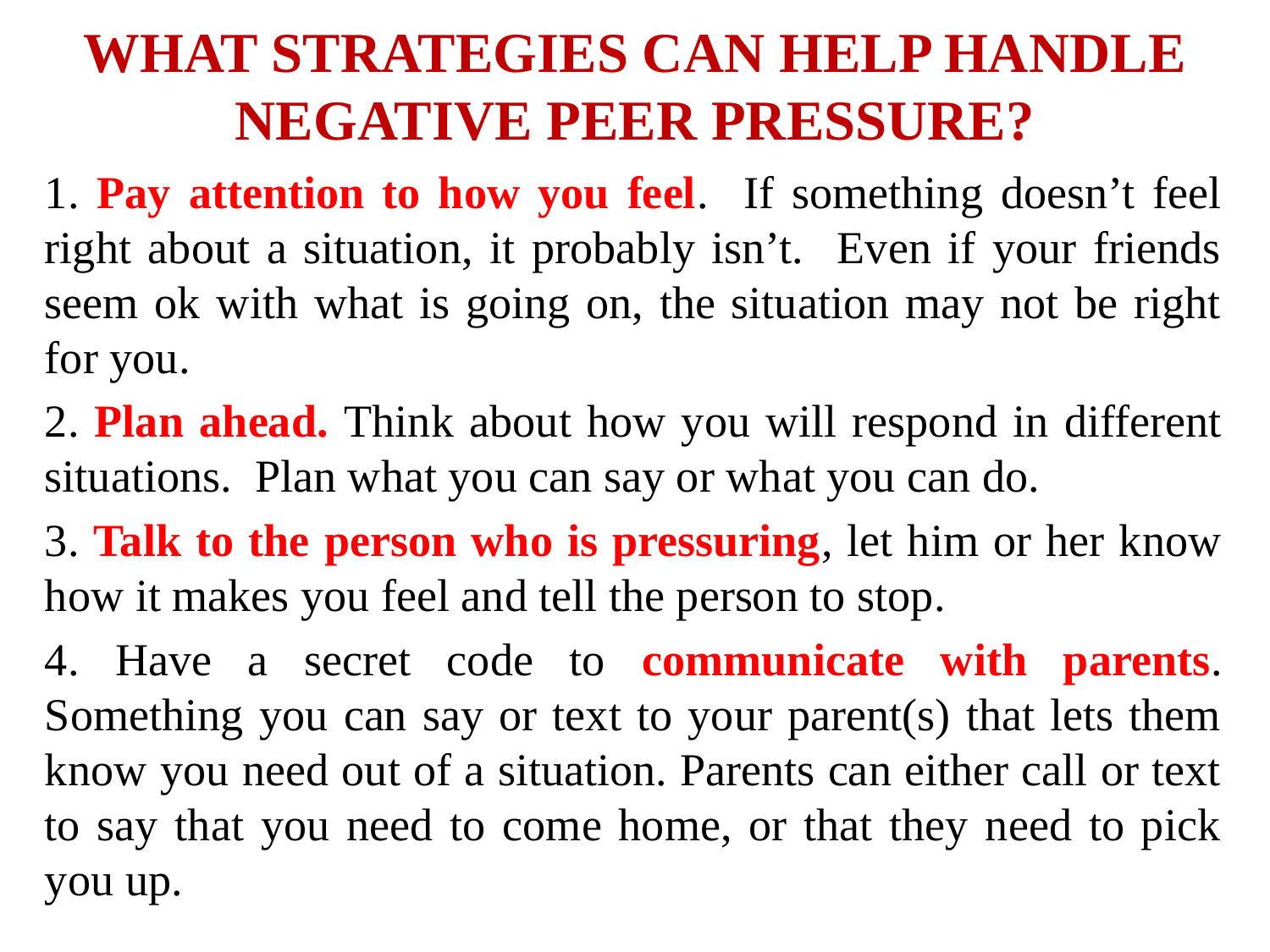

# WHAT STRATEGIES CAN HELP HANDLE NEGATIVE PEER PRESSURE?
1. Pay attention to how you feel.  If something doesn’t feel right about a situation, it probably isn’t.  Even if your friends seem ok with what is going on, the situation may not be right for you.
2. Plan ahead. Think about how you will respond in different situations.  Plan what you can say or what you can do.
3. Talk to the person who is pressuring, let him or her know how it makes you feel and tell the person to stop.
4. Have a secret code to communicate with parents. Something you can say or text to your parent(s) that lets them know you need out of a situation. Parents can either call or text to say that you need to come home, or that they need to pick you up.